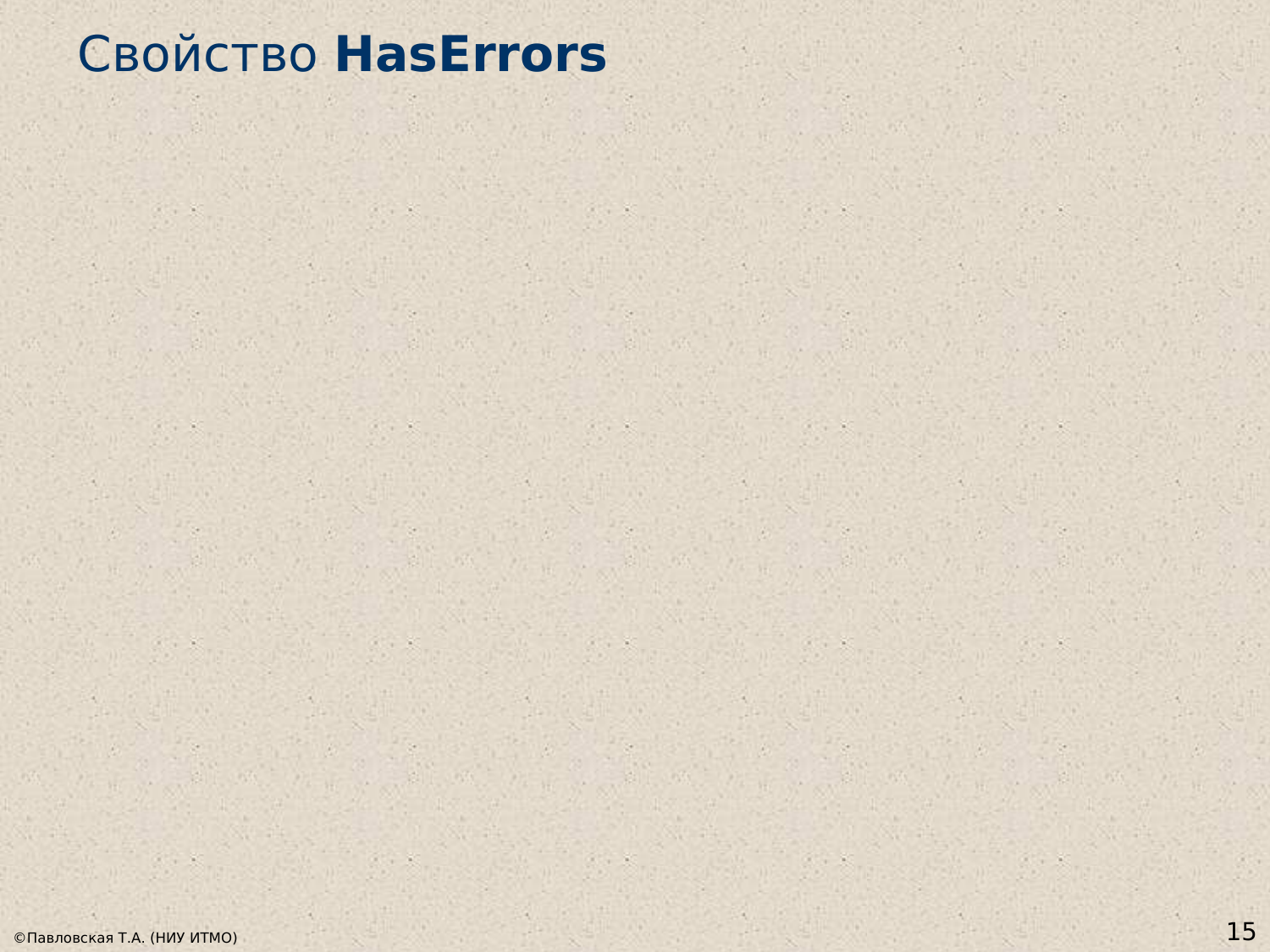

# Свойство HasErrors

15
©Павловская Т.А. (НИУ ИТМО)